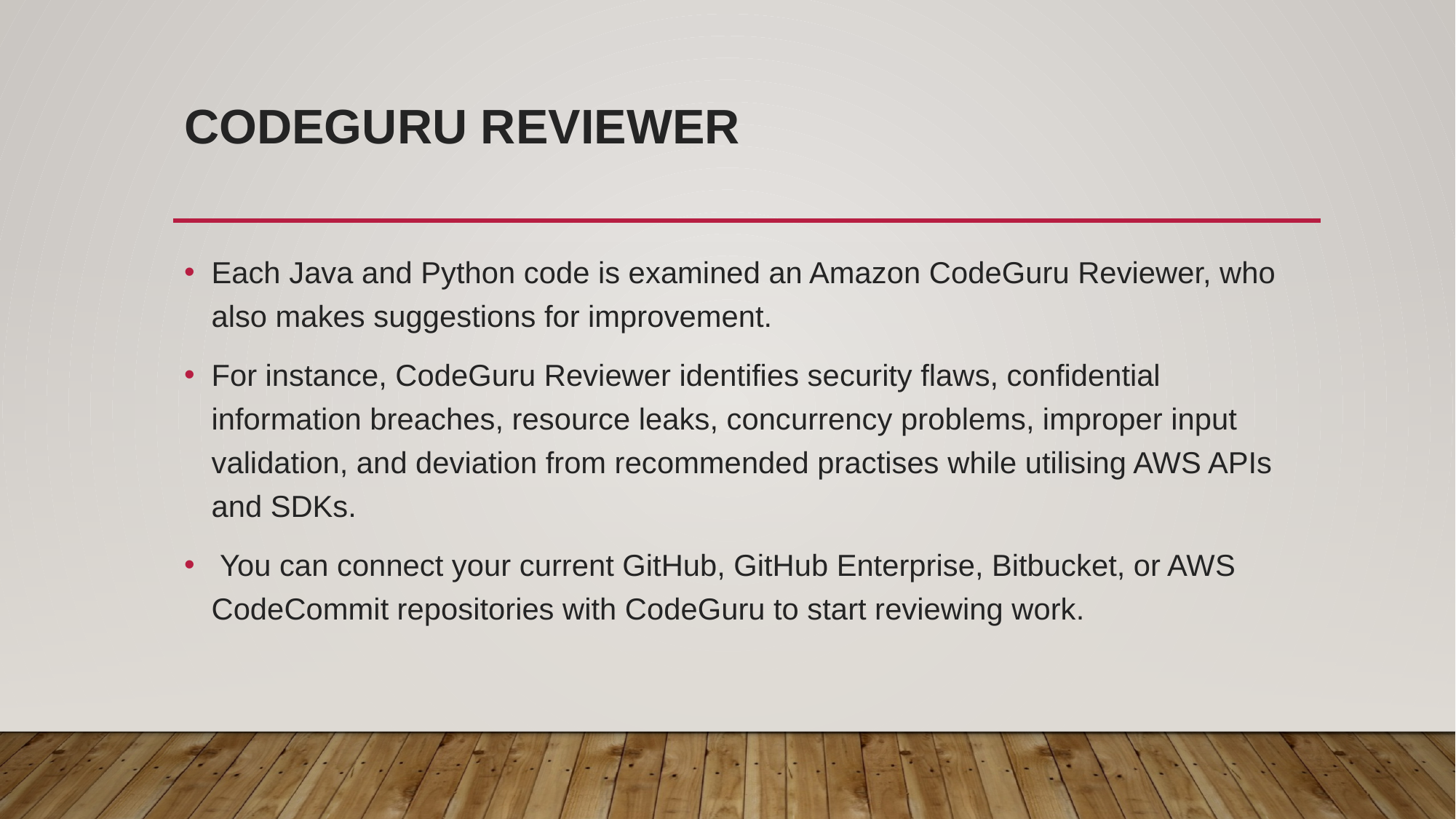

# CodeGuru Reviewer
Each Java and Python code is examined an Amazon CodeGuru Reviewer, who also makes suggestions for improvement.
For instance, CodeGuru Reviewer identifies security flaws, confidential information breaches, resource leaks, concurrency problems, improper input validation, and deviation from recommended practises while utilising AWS APIs and SDKs.
 You can connect your current GitHub, GitHub Enterprise, Bitbucket, or AWS CodeCommit repositories with CodeGuru to start reviewing work.